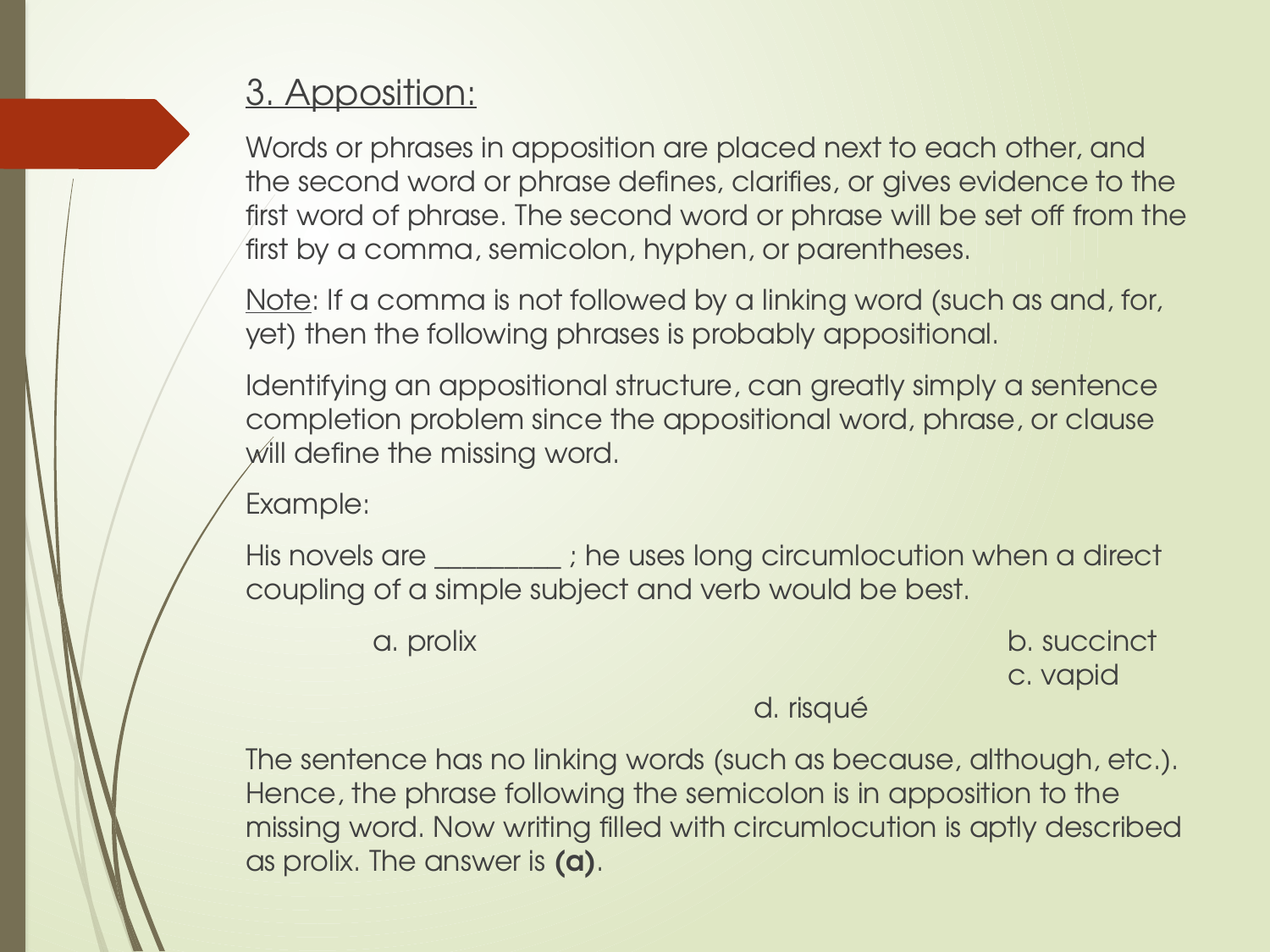

3. Apposition:
Words or phrases in apposition are placed next to each other, and the second word or phrase defines, clarifies, or gives evidence to the first word of phrase. The second word or phrase will be set off from the first by a comma, semicolon, hyphen, or parentheses.
Note: If a comma is not followed by a linking word (such as and, for, yet) then the following phrases is probably appositional.
Identifying an appositional structure, can greatly simply a sentence completion problem since the appositional word, phrase, or clause will define the missing word.
Example:
His novels are _________ ; he uses long circumlocution when a direct coupling of a simple subject and verb would be best.
	a. prolix					b. succinct						c. vapid					d. risqué
The sentence has no linking words (such as because, although, etc.). Hence, the phrase following the semicolon is in apposition to the missing word. Now writing filled with circumlocution is aptly described as prolix. The answer is (a).